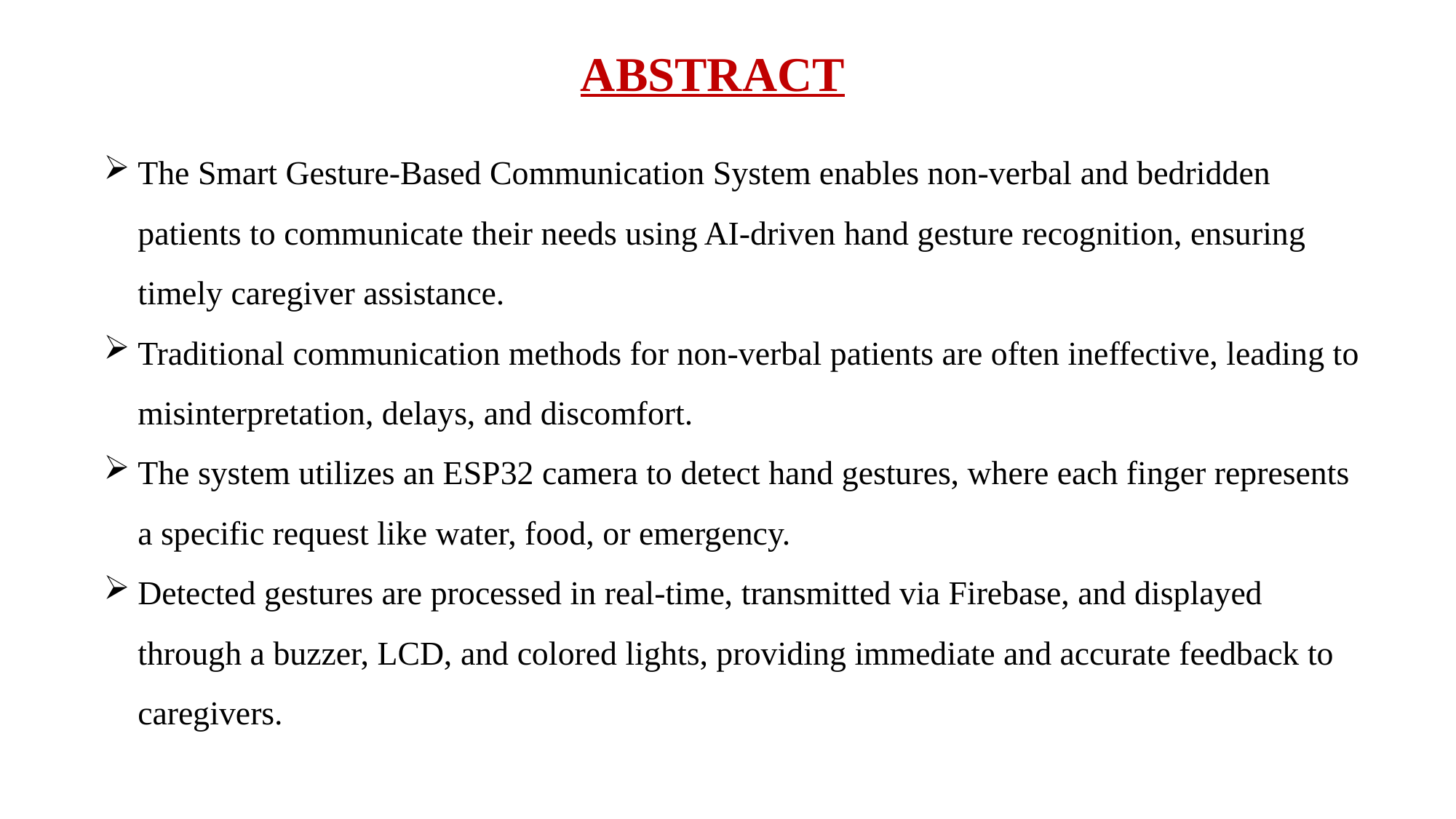

# ABSTRACT

The Smart Gesture-Based Communication System enables non-verbal and bedridden patients to communicate their needs using AI-driven hand gesture recognition, ensuring timely caregiver assistance.
Traditional communication methods for non-verbal patients are often ineffective, leading to misinterpretation, delays, and discomfort.
The system utilizes an ESP32 camera to detect hand gestures, where each finger represents a specific request like water, food, or emergency.
Detected gestures are processed in real-time, transmitted via Firebase, and displayed through a buzzer, LCD, and colored lights, providing immediate and accurate feedback to caregivers.